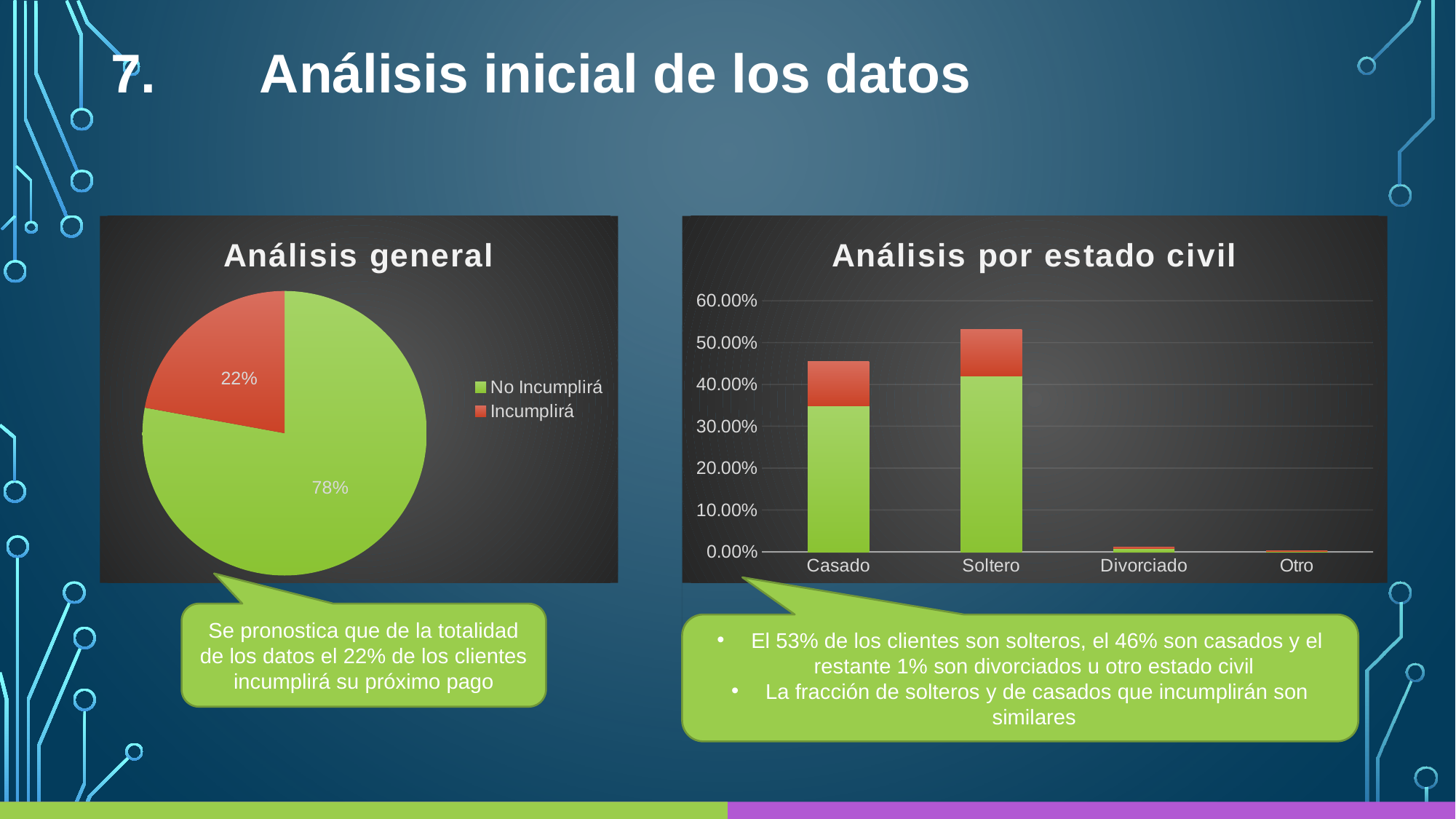

7.       Análisis inicial de los datos

### Chart: Análisis general

| Category | Total |
|---|---|
| No Incumplirá | 0.7788 |
| Incumplirá | 0.2212 |

### Chart: Análisis por estado civil

| Category | No Incumplirá | Incumplirá |
|---|---|---|
| Casado | 0.3484333333333333 | 0.10686666666666667 |
| Soltero | 0.4207666666666667 | 0.11136666666666667 |
| Divorciado | 0.007966666666666667 | 0.0028 |
| Otro | 0.0016333333333333334 | 0.00016666666666666666 |
Se pronostica que de la totalidad de los datos el 22% de los clientes incumplirá su próximo pago
El 53% de los clientes son solteros, el 46% son casados y el restante 1% son divorciados u otro estado civil
La fracción de solteros y de casados que incumplirán son similares